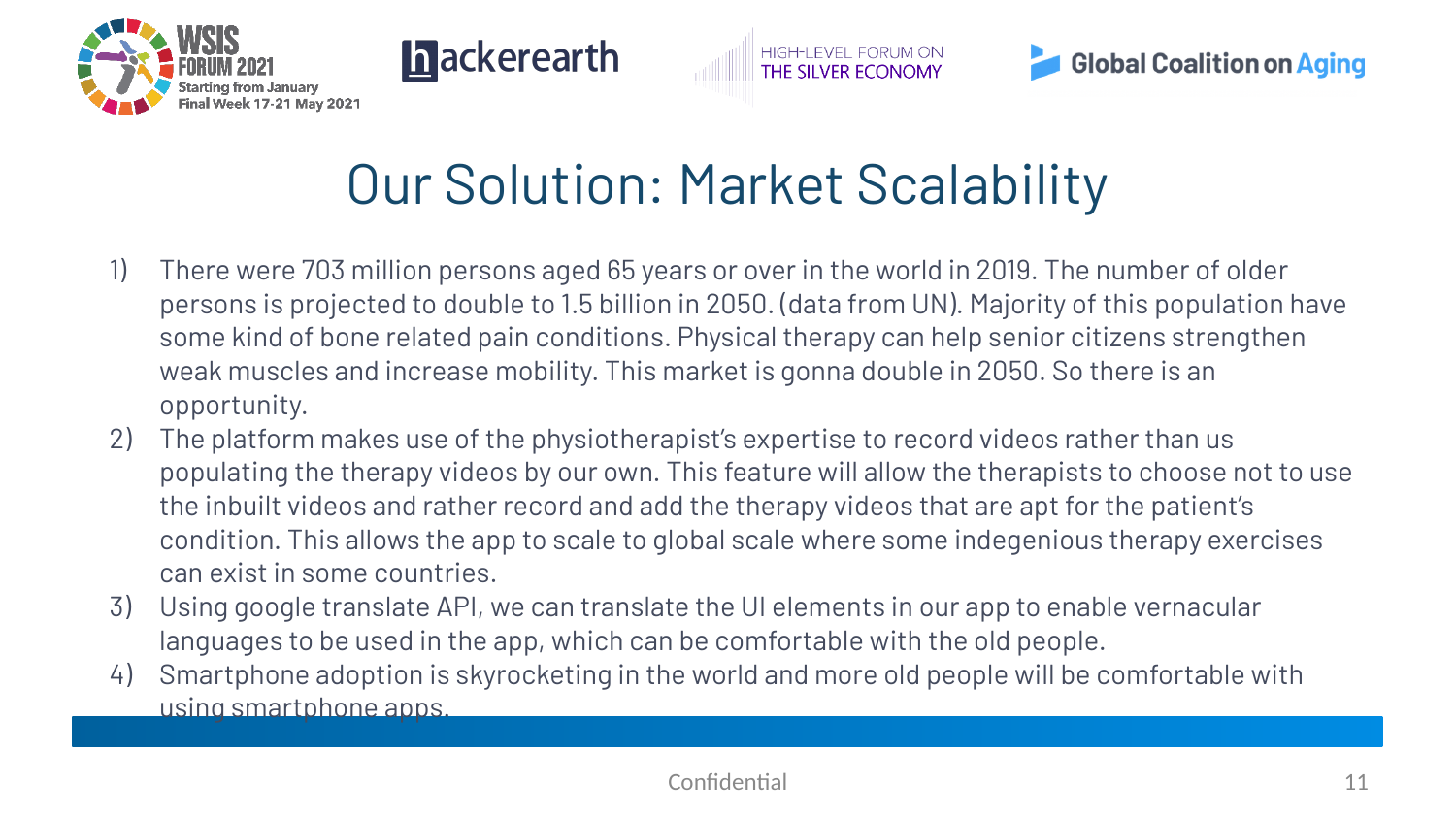

# Our Solution: Market Scalability
There were 703 million persons aged 65 years or over in the world in 2019. The number of older persons is projected to double to 1.5 billion in 2050. (data from UN). Majority of this population have some kind of bone related pain conditions. Physical therapy can help senior citizens strengthen weak muscles and increase mobility. This market is gonna double in 2050. So there is an opportunity.
The platform makes use of the physiotherapist’s expertise to record videos rather than us populating the therapy videos by our own. This feature will allow the therapists to choose not to use the inbuilt videos and rather record and add the therapy videos that are apt for the patient’s condition. This allows the app to scale to global scale where some indegenious therapy exercises can exist in some countries.
Using google translate API, we can translate the UI elements in our app to enable vernacular languages to be used in the app, which can be comfortable with the old people.
Smartphone adoption is skyrocketing in the world and more old people will be comfortable with using smartphone apps.

Confidential
11